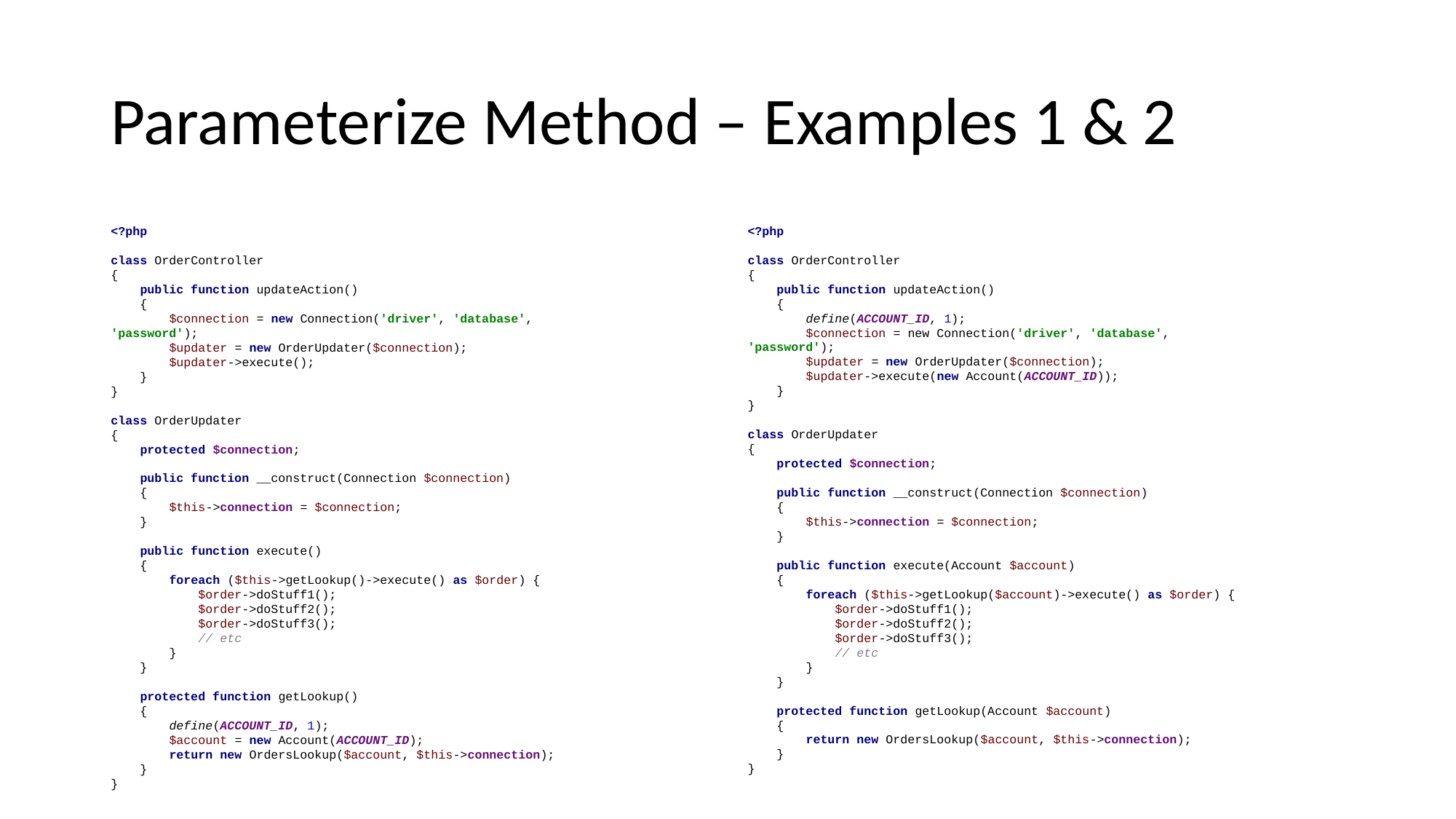

# Parameterize Method – Examples 1 & 2
<?php
class OrderController
{
    public function updateAction()
    {
        define(ACCOUNT_ID, 1);
        $connection = new Connection('driver', 'database', 'password');
        $updater = new OrderUpdater($connection);
        $updater->execute(new Account(ACCOUNT_ID));
    }
}
class OrderUpdater
{
    protected $connection;
    public function __construct(Connection $connection)
    {
        $this->connection = $connection;
    }
    public function execute(Account $account)
    {
        foreach ($this->getLookup($account)->execute() as $order) {
            $order->doStuff1();
            $order->doStuff2();
            $order->doStuff3();
            // etc
        }
    }
    protected function getLookup(Account $account)
    {
        return new OrdersLookup($account, $this->connection);
    }
}
<?php
class OrderController
{
    public function updateAction()
    {
        $connection = new Connection('driver', 'database', 'password');
        $updater = new OrderUpdater($connection);
        $updater->execute();
    }
}
class OrderUpdater
{
    protected $connection;
    public function __construct(Connection $connection)
    {
        $this->connection = $connection;
    }
    public function execute()
    {
        foreach ($this->getLookup()->execute() as $order) {
            $order->doStuff1();
            $order->doStuff2();
            $order->doStuff3();
            // etc
        }
    }
    protected function getLookup()
    {
        define(ACCOUNT_ID, 1);
        $account = new Account(ACCOUNT_ID);
        return new OrdersLookup($account, $this->connection);
    }
}